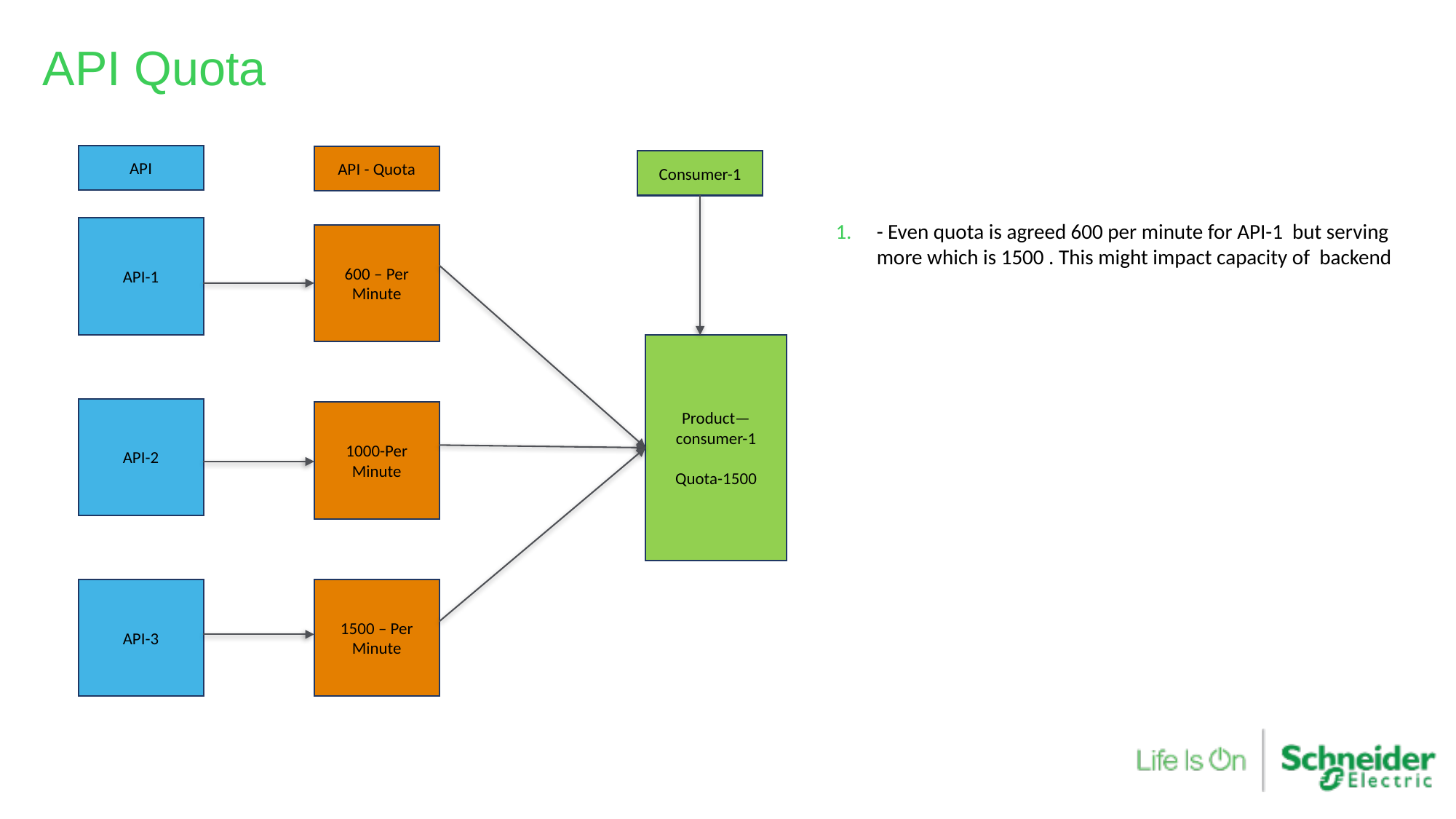

API Quota
API
API - Quota
Consumer-1
API-1
- Even quota is agreed 600 per minute for API-1  but serving more which is 1500 . This might impact capacity of  backend
600 – Per Minute
Product—consumer-1

Quota-1500
API-2
1000-Per Minute
API-3
1500 – Per Minute